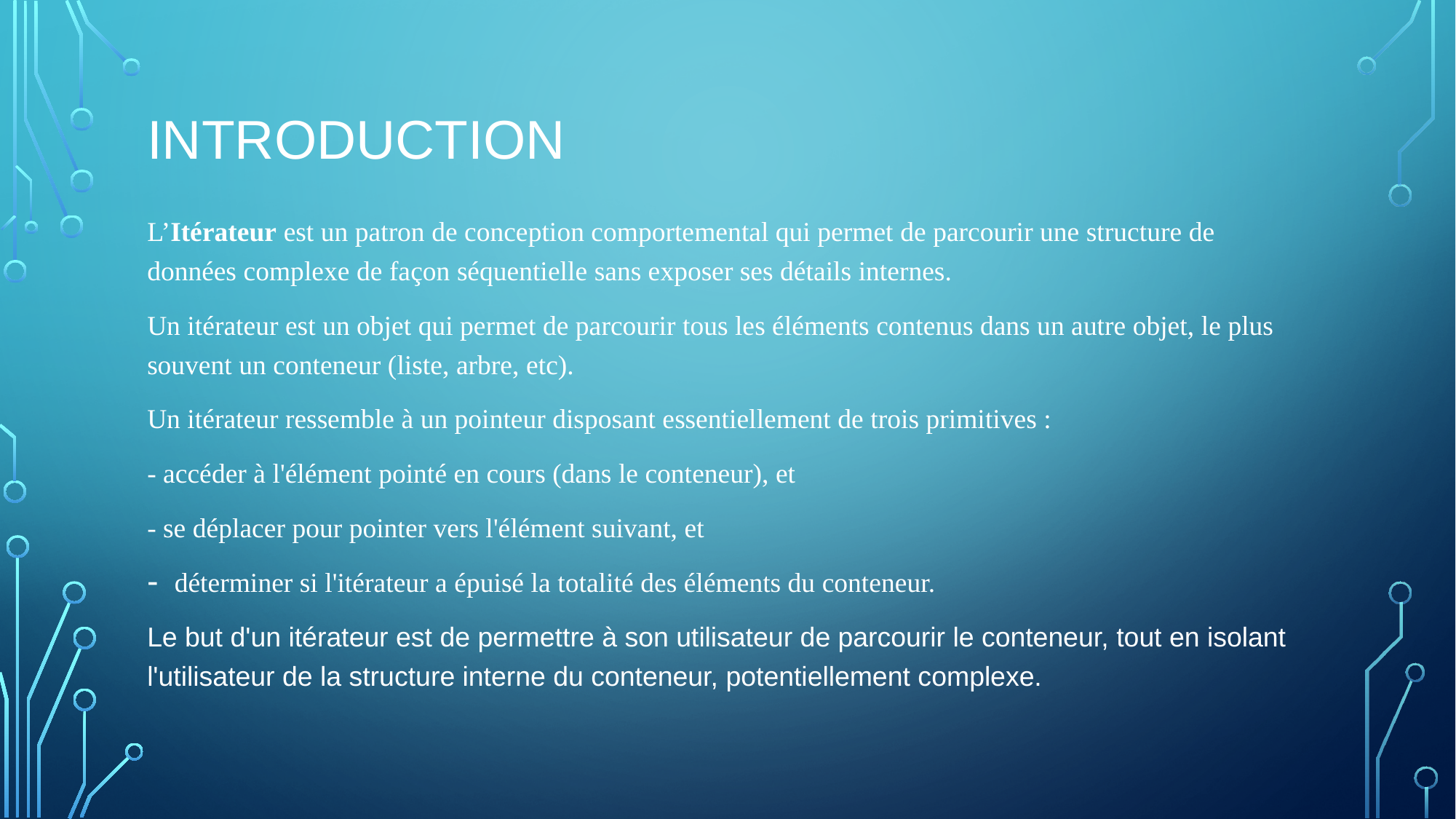

# Introduction
L’Itérateur est un patron de conception comportemental qui permet de parcourir une structure de données complexe de façon séquentielle sans exposer ses détails internes.
Un itérateur est un objet qui permet de parcourir tous les éléments contenus dans un autre objet, le plus souvent un conteneur (liste, arbre, etc).
Un itérateur ressemble à un pointeur disposant essentiellement de trois primitives :
- accéder à l'élément pointé en cours (dans le conteneur), et
- se déplacer pour pointer vers l'élément suivant, et
déterminer si l'itérateur a épuisé la totalité des éléments du conteneur.
Le but d'un itérateur est de permettre à son utilisateur de parcourir le conteneur, tout en isolant l'utilisateur de la structure interne du conteneur, potentiellement complexe.